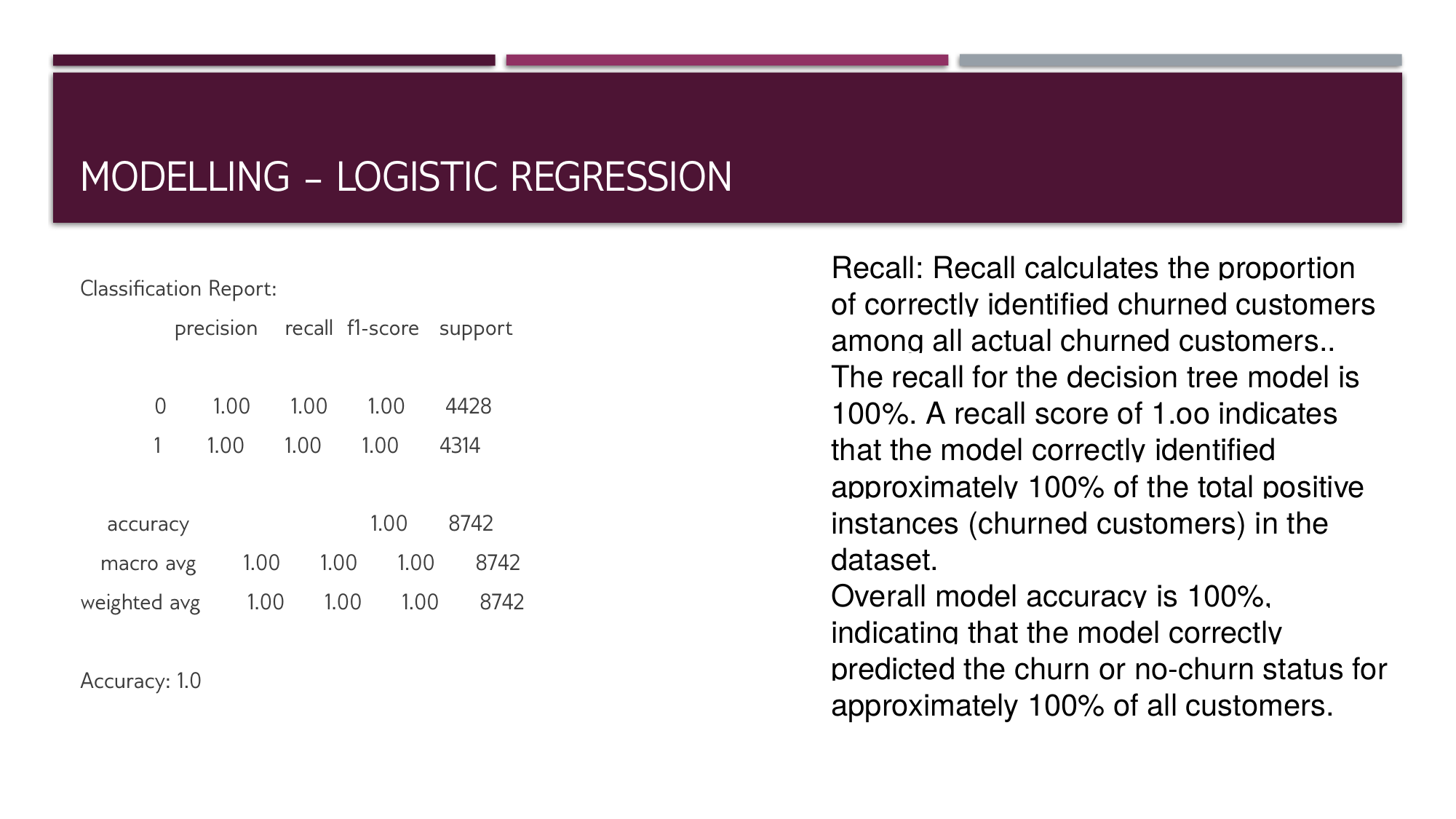

# MODELLING – LOGISTIC REGRESSION
Recall: Recall calculates the proportion of correctly identified churned customers among all actual churned customers..
The recall for the decision tree model is 100%. A recall score of 1.oo indicates that the model correctly identified approximately 100% of the total positive instances (churned customers) in the dataset.
Overall model accuracy is 100%, indicating that the model correctly predicted the churn or no-churn status for approximately 100% of all customers.
Classification Report:
              precision    recall  f1-score   support

           0       1.00      1.00      1.00      4428
           1       1.00      1.00      1.00      4314

    accuracy                           1.00      8742
   macro avg       1.00      1.00      1.00      8742
weighted avg       1.00      1.00      1.00      8742

Accuracy: 1.0